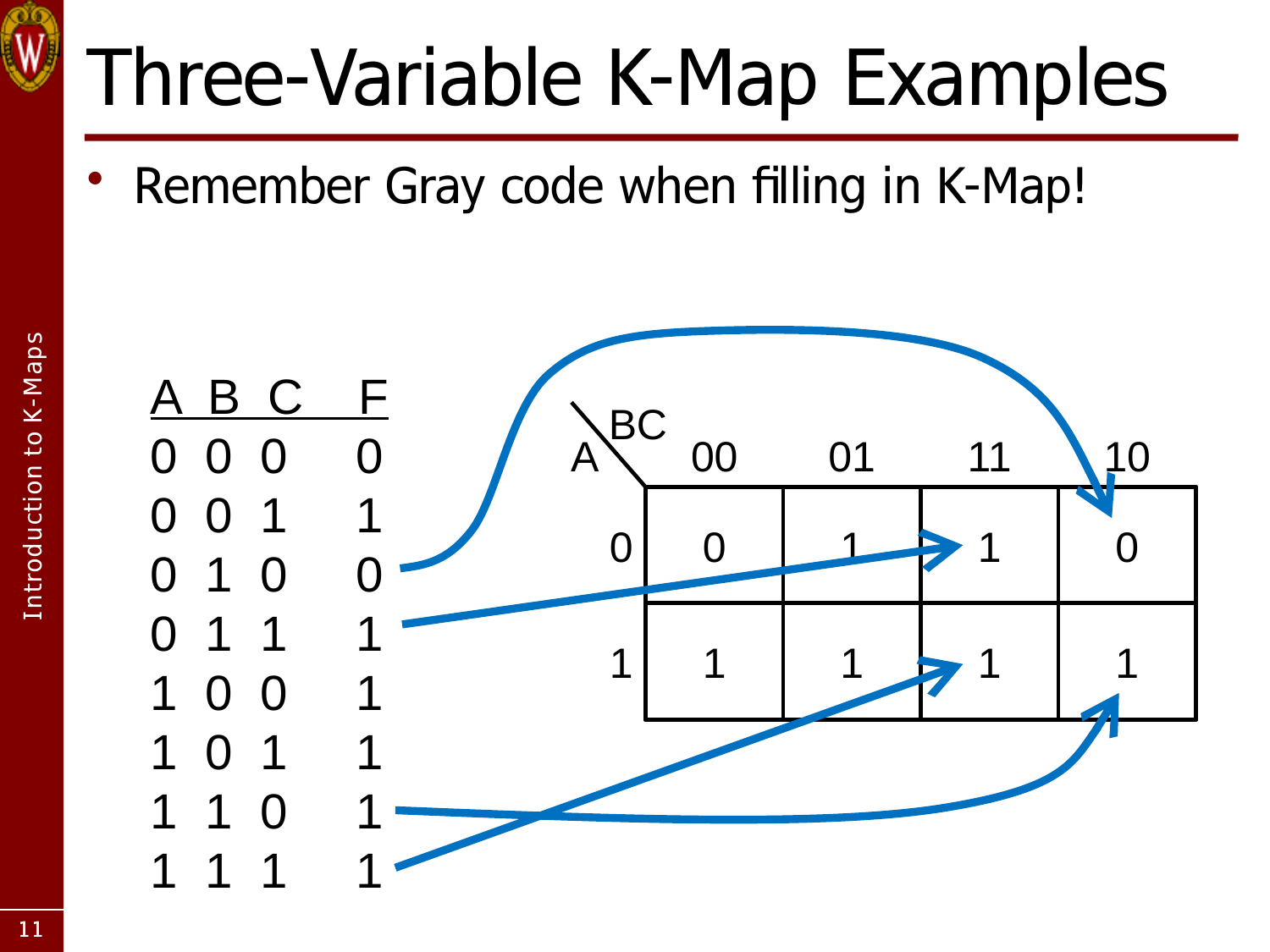

# Three-Variable K-Map Examples
Remember Gray code when filling in K-Map!

A  B  C    F
0  0  0     0
0  0  1     1
0  1  0     0
0  1  1     1
1  0  0     1
1  0  1     1
1  1  0     1
1  1  1     1
BC
01
10
00
11
A
0

0

1

1

0
1

1

1

1

1